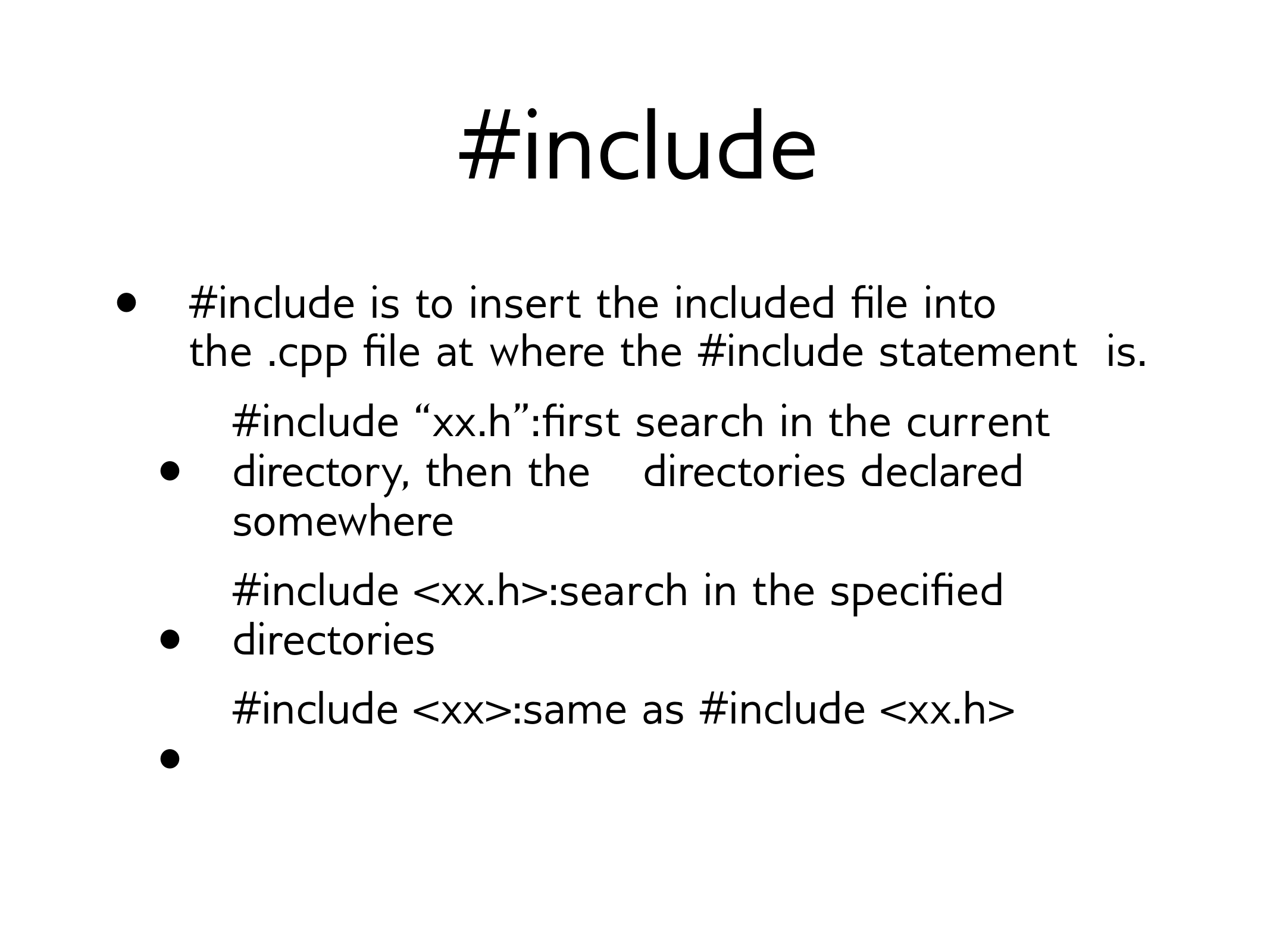

# #include
•
#include is to insert the included file into  the .cpp file at where the #include statement  is.
#include “xx.h”:first search in the current  directory, then the	directories declared  somewhere
#include <xx.h>:search in the specified  directories
#include <xx>:same as #include <xx.h>
•
•
•